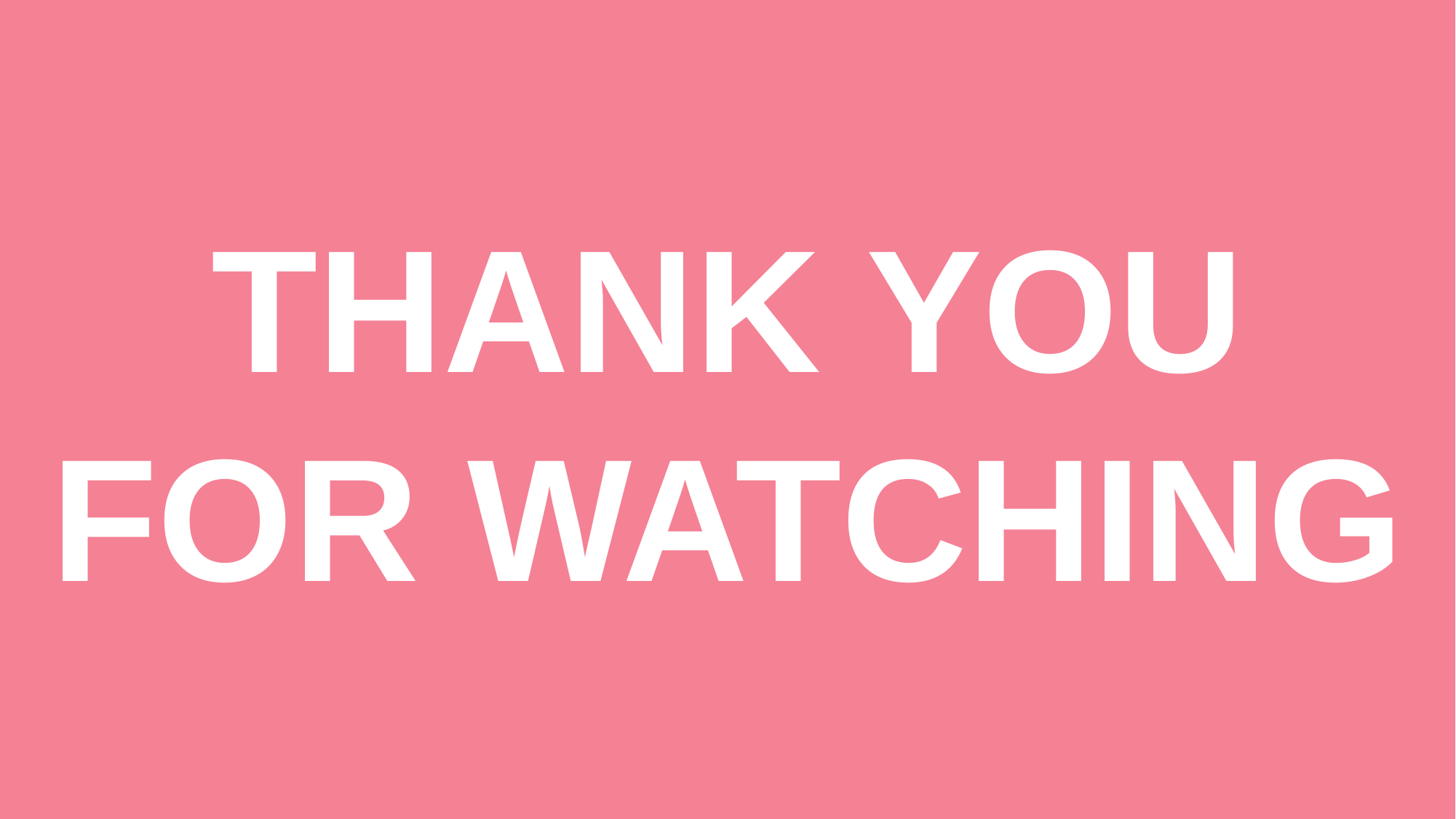

จัดทำโดย

นทีเทพ สุขพืชกิจ
ศตพร เครือเตจ๊ะ
ปัณณ์ จารุพานิช

ปุญญพัฒน์ สุรเกียรติกำจร ธีรวัฒน์ เลิศอัมพรวิทย์

พุฒิพงศ์ นิยมกิจการกุล
สรวิศ เหลืองวรกุลชัย

รับบทเป็น นาย A
รับบทเป็น นางสาว B
รับบทเป็น นาย C

Animator
Editor

พากย์ + กำกับ

THANK YOU FOR WATCHING